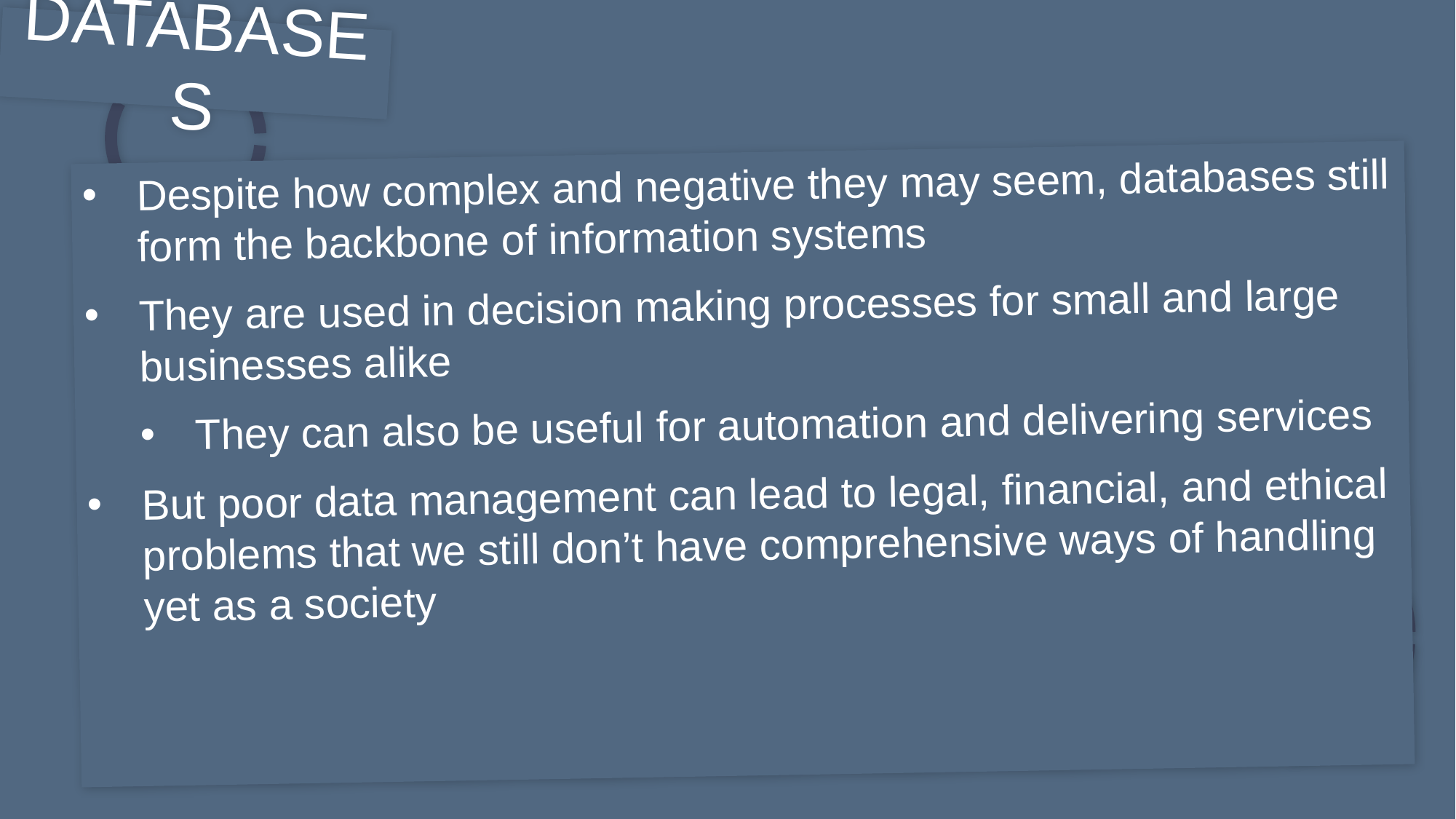

DATABASES

Despite how complex and negative they may seem, databases still form the backbone of information systems
They are used in decision making processes for small and large businesses alike
They can also be useful for automation and delivering services
But poor data management can lead to legal, financial, and ethical problems that we still don’t have comprehensive ways of handling yet as a society